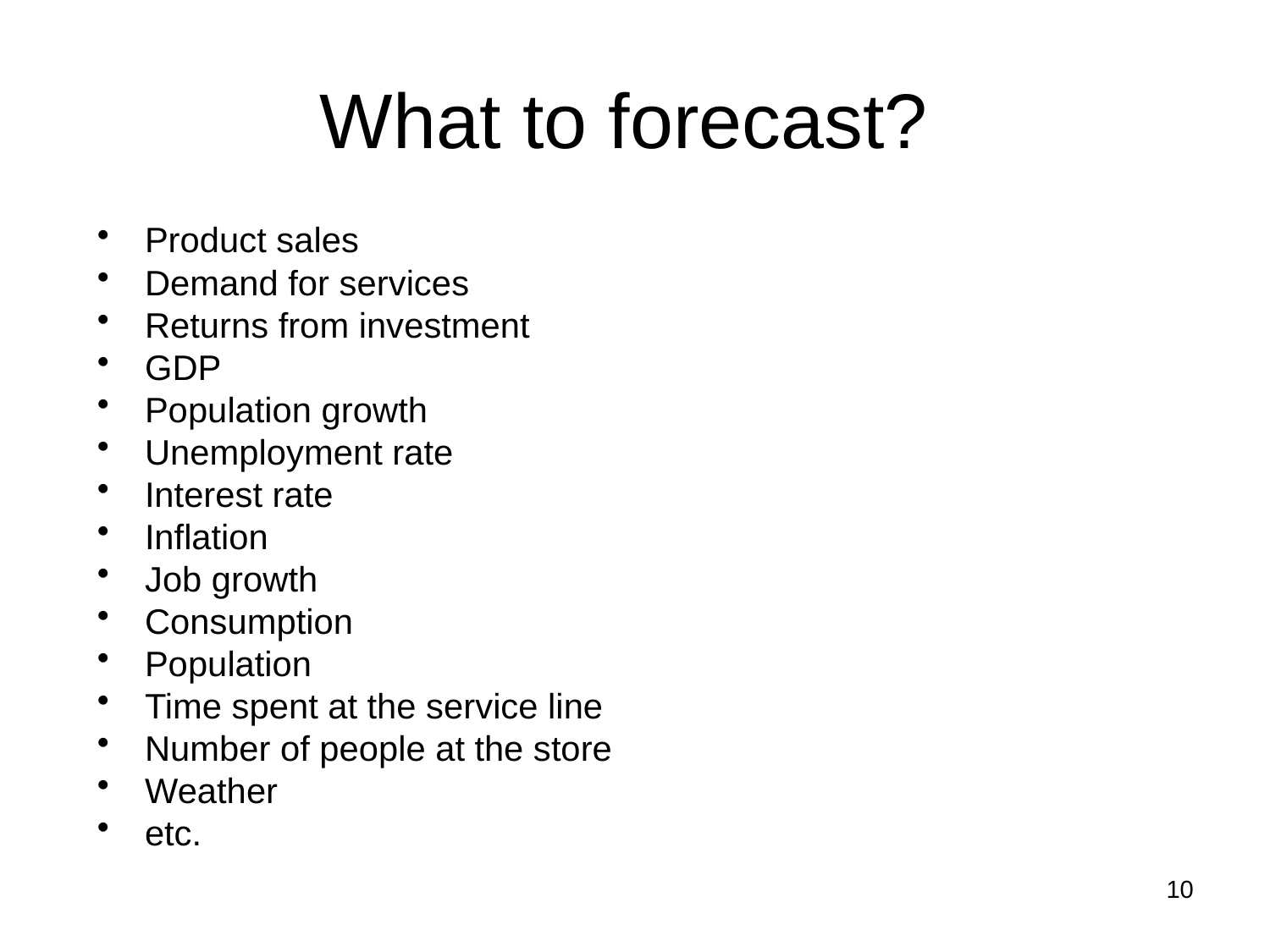

# What to forecast?

Product sales
Demand for services
Returns from investment
GDP
Population growth
Unemployment rate
Interest rate
Inflation
Job growth
Consumption
Population
Time spent at the service line
Number of people at the store
Weather
etc.
10